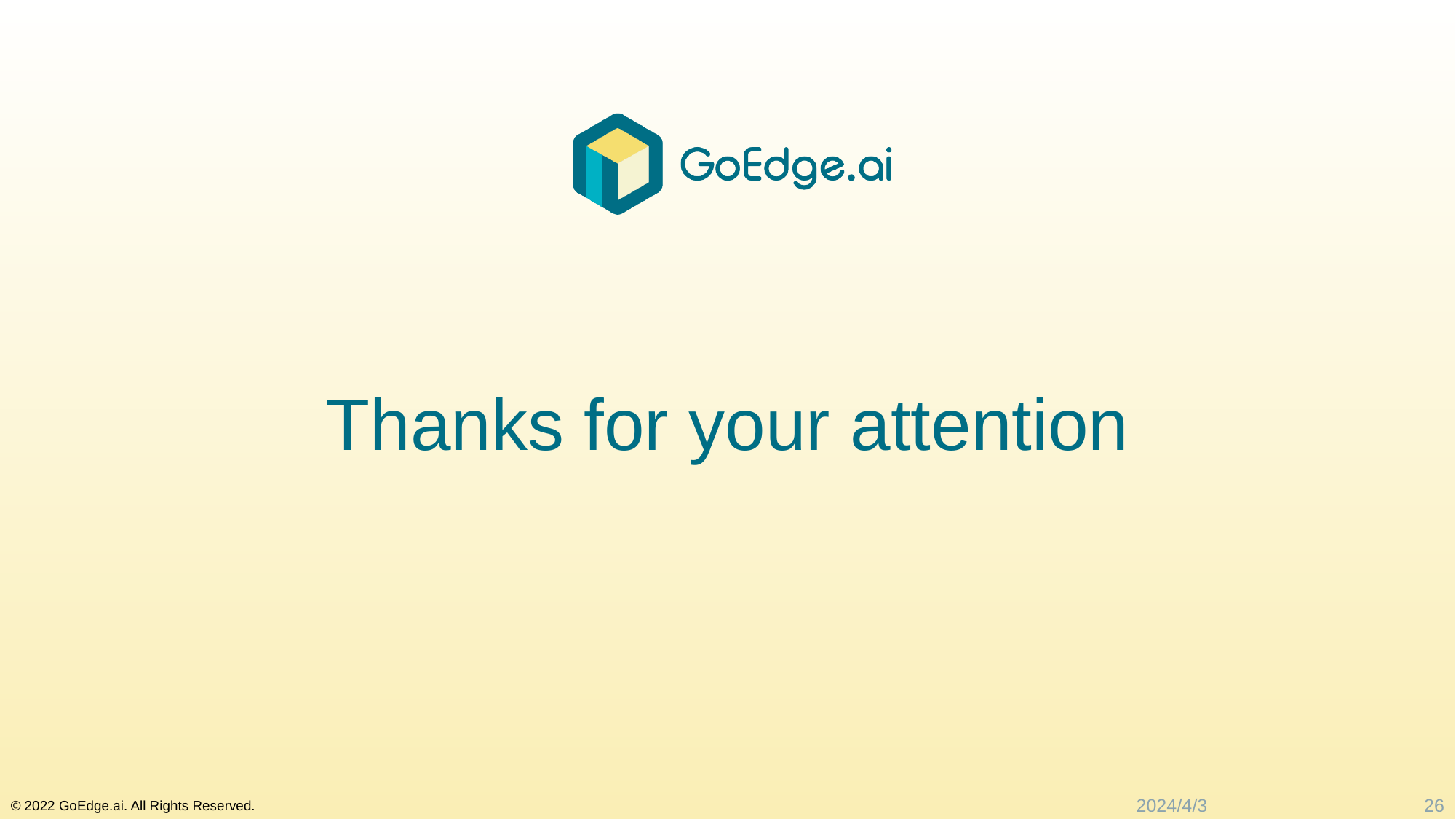

# Thanks for your attention
26
2024/4/3